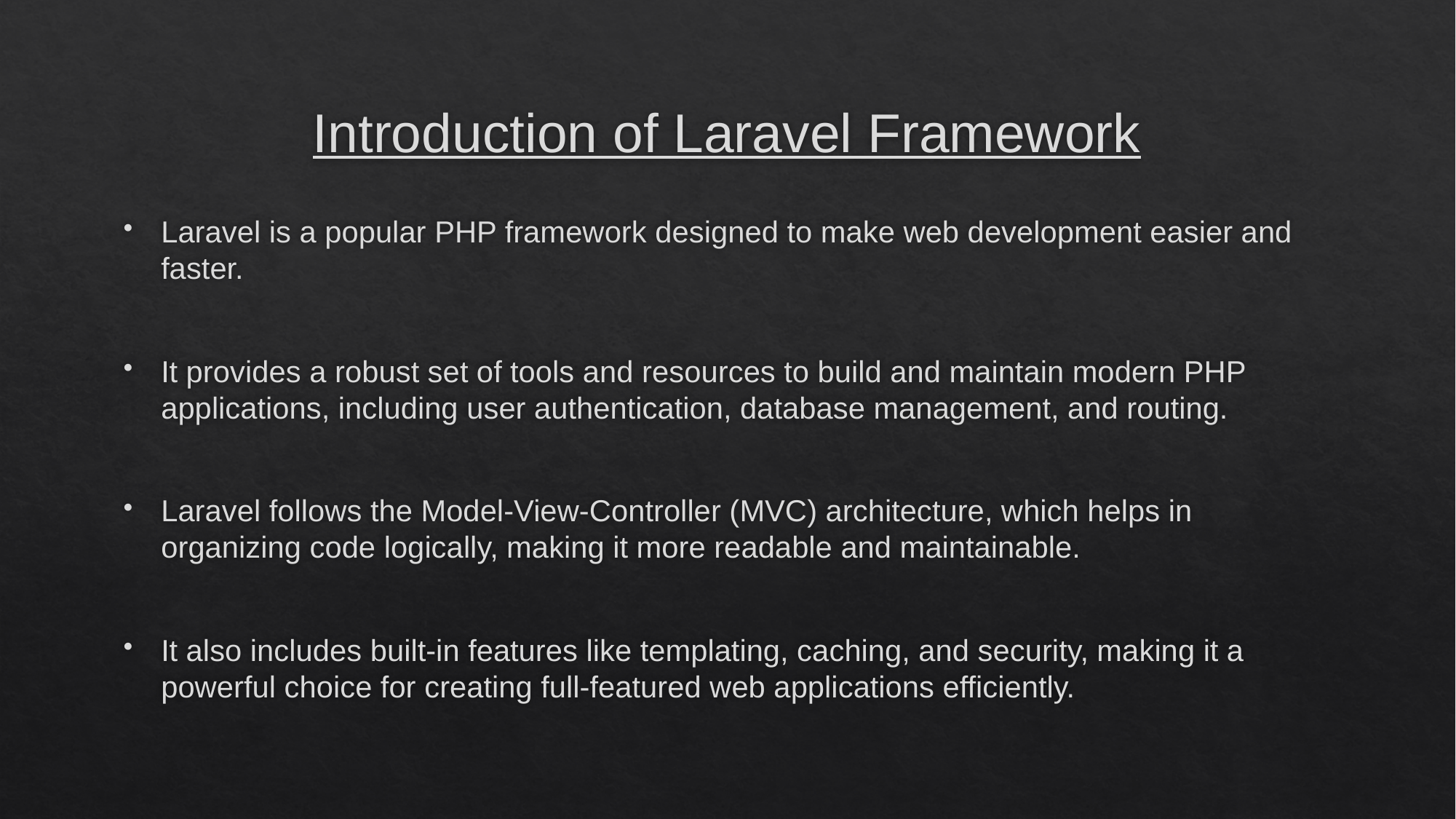

# Introduction of Laravel Framework
Laravel is a popular PHP framework designed to make web development easier and faster.

It provides a robust set of tools and resources to build and maintain modern PHP applications, including user authentication, database management, and routing.

Laravel follows the Model-View-Controller (MVC) architecture, which helps in organizing code logically, making it more readable and maintainable.

It also includes built-in features like templating, caching, and security, making it a powerful choice for creating full-featured web applications efficiently.